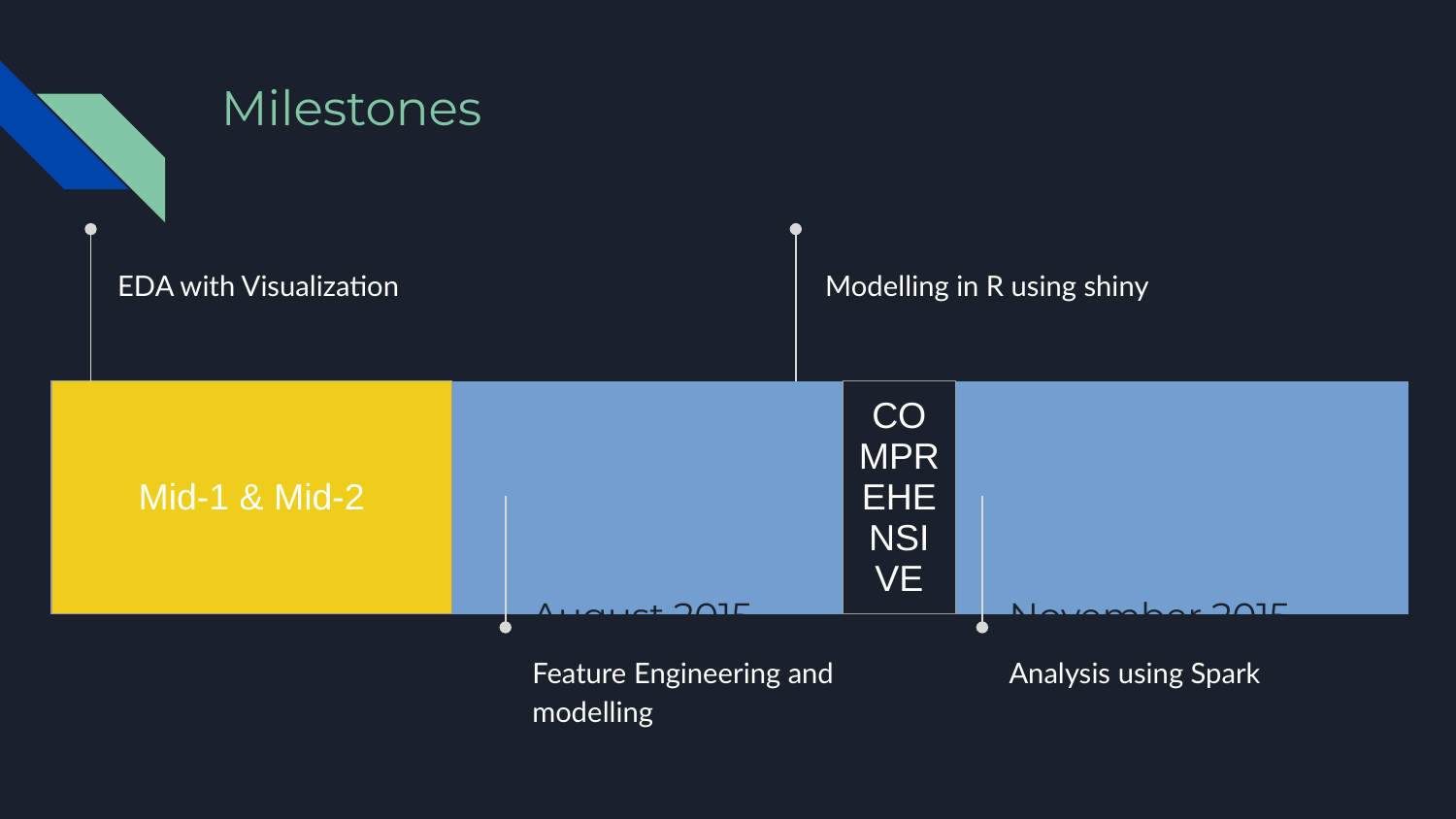

# Milestones
October 2014
October 2015
EDA with Visualization
Modelling in R using shiny
| Mid-1 & Mid-2 |  |  |  | COMPREHENSIVE |  |  |  |  |  |  |  |
| --- | --- | --- | --- | --- | --- | --- | --- | --- | --- | --- | --- |
August 2015
November 2015
Feature Engineering and modelling
Analysis using Spark